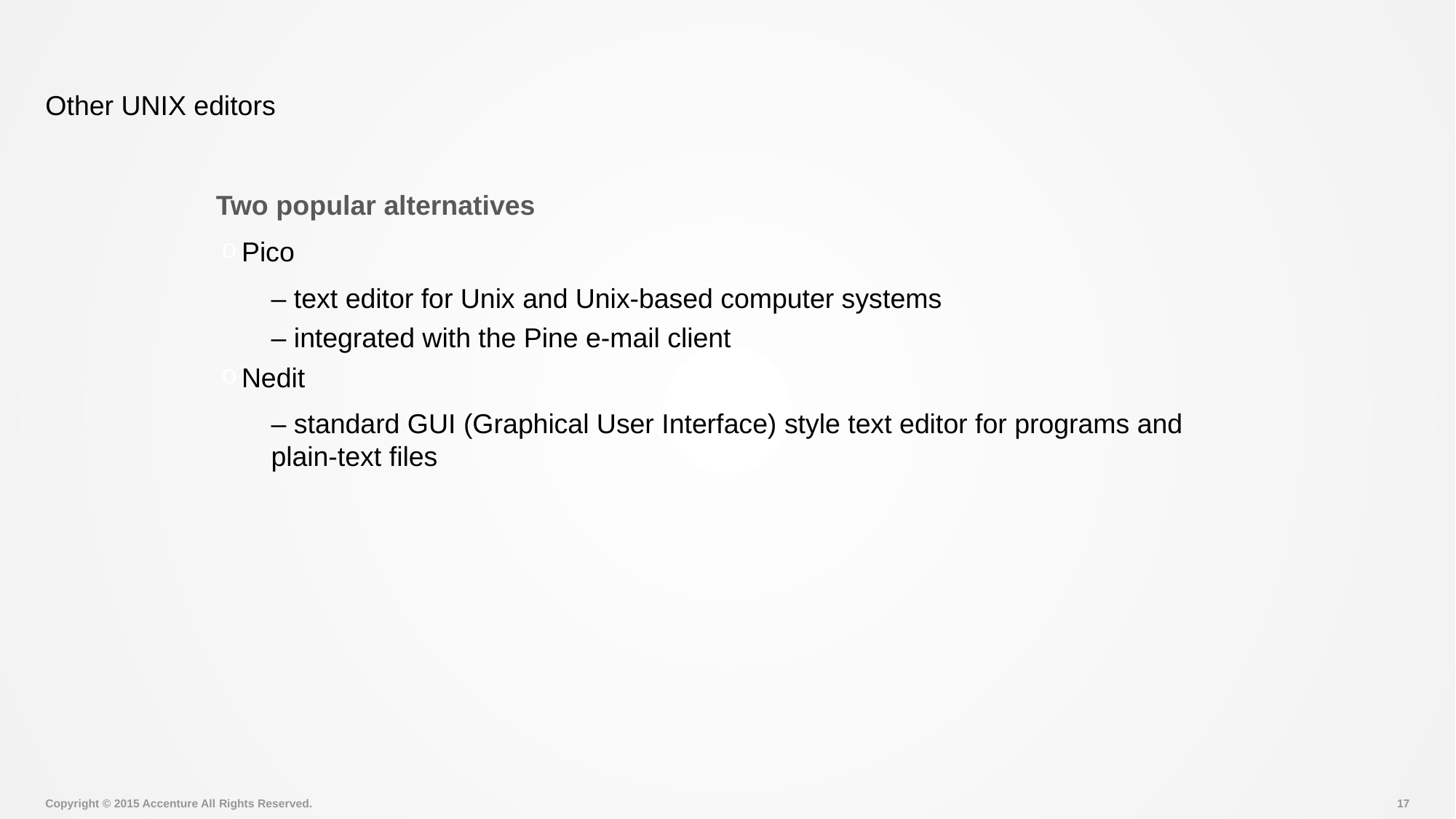

# Other UNIX editors
Two popular alternatives
Pico
– text editor for Unix and Unix-based computer systems
– integrated with the Pine e-mail client
Nedit
– standard GUI (Graphical User Interface) style text editor for programs and plain-text files

Copyright © 2015 Accenture All Rights Reserved.
17